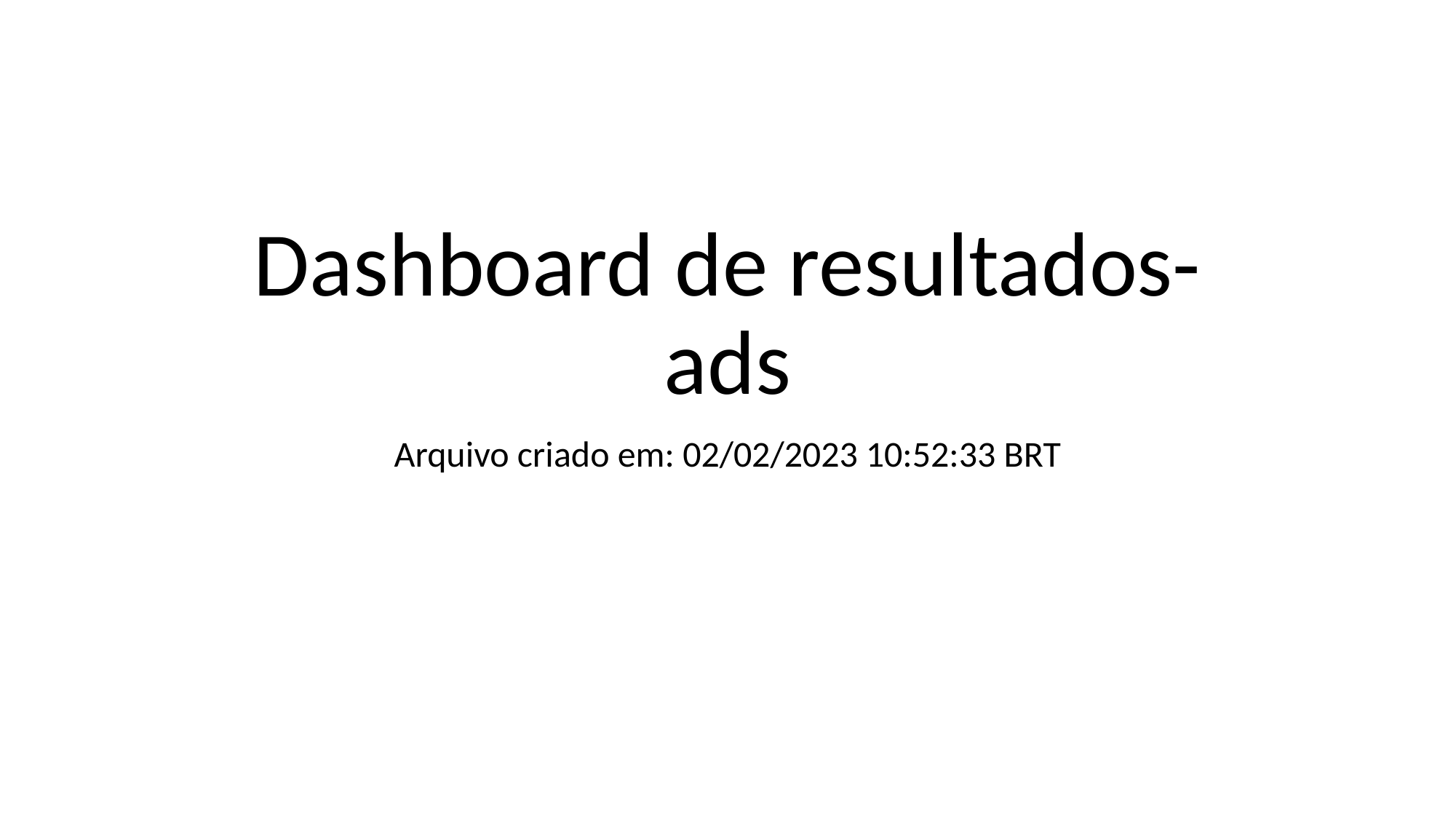

# Dashboard de resultados- ads
Arquivo criado em: 02/02/2023 10:52:33 BRT